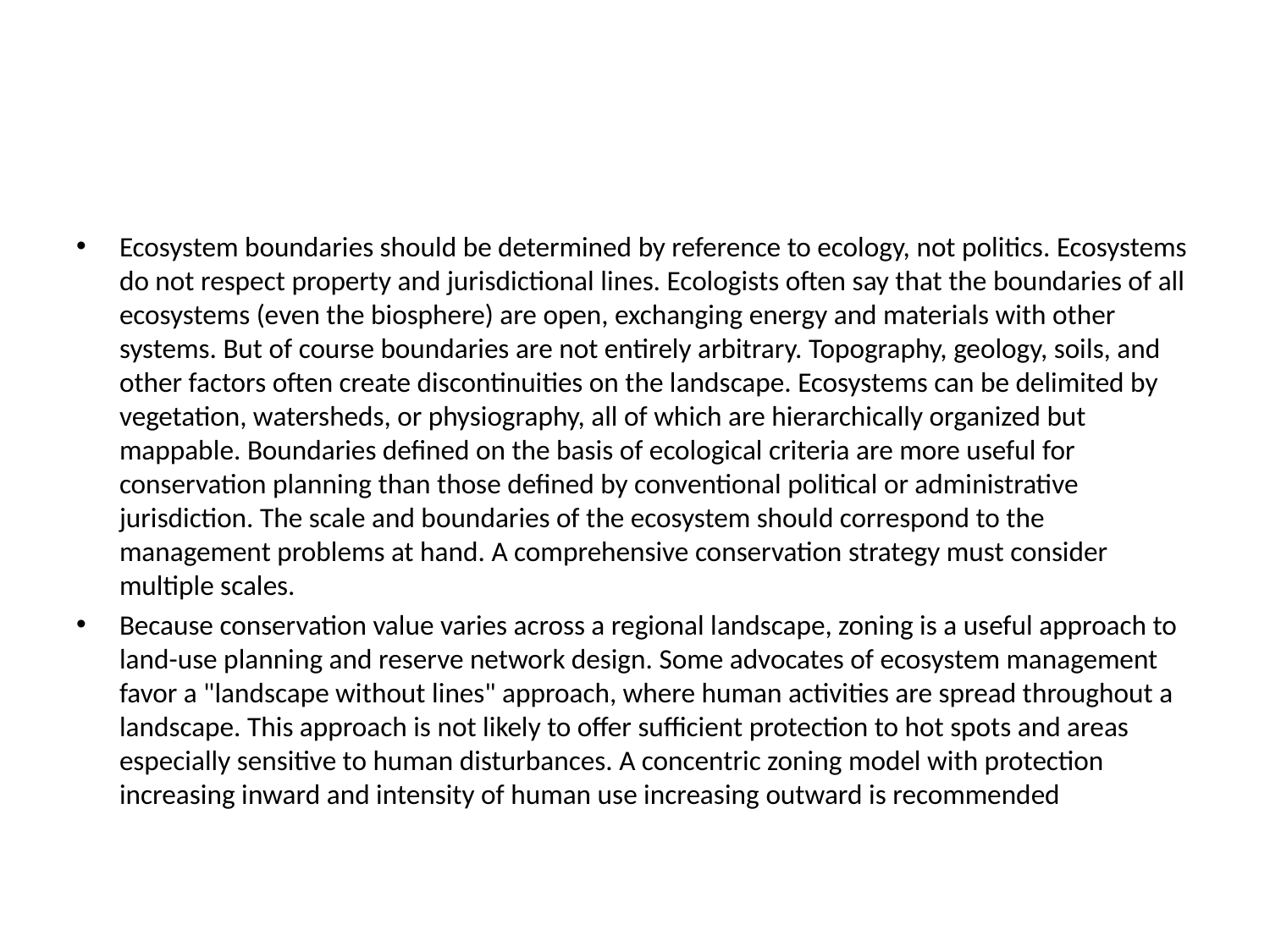

Ecosystem boundaries should be determined by reference to ecology, not politics. Ecosystems do not respect property and jurisdictional lines. Ecologists often say that the boundaries of all ecosystems (even the biosphere) are open, exchanging energy and materials with other systems. But of course boundaries are not entirely arbitrary. Topography, geology, soils, and other factors often create discontinuities on the landscape. Ecosystems can be delimited by vegetation, watersheds, or physiography, all of which are hierarchically organized but mappable. Boundaries defined on the basis of ecological criteria are more useful for conservation planning than those defined by conventional political or administrative jurisdiction. The scale and boundaries of the ecosystem should correspond to the management problems at hand. A comprehensive conservation strategy must consider multiple scales.
Because conservation value varies across a regional landscape, zoning is a useful approach to land-use planning and reserve network design. Some advocates of ecosystem management favor a "landscape without lines" approach, where human activities are spread throughout a landscape. This approach is not likely to offer sufficient protection to hot spots and areas especially sensitive to human disturbances. A concentric zoning model with protection increasing inward and intensity of human use increasing outward is recommended